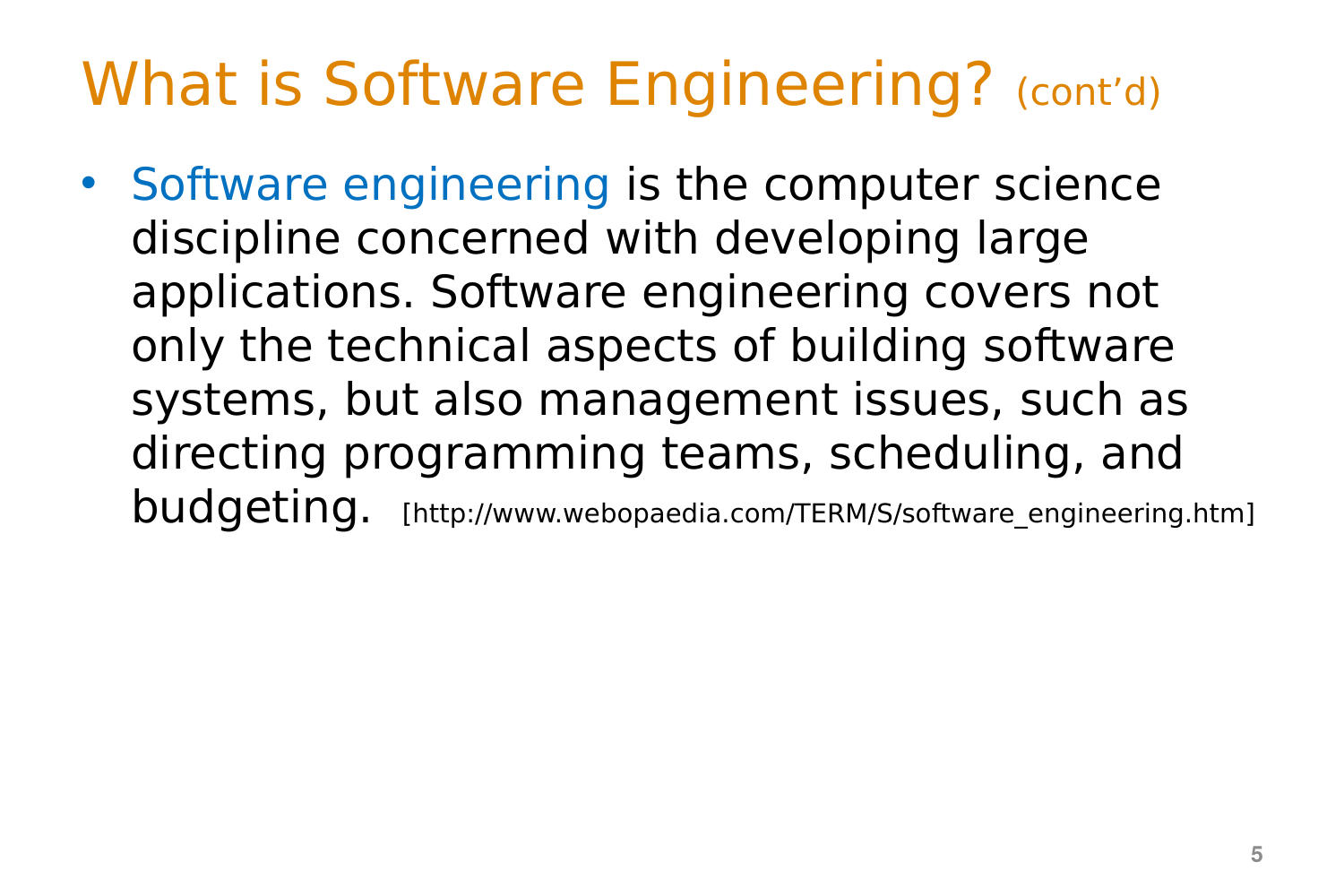

# What is Software Engineering? (cont’d)
Software engineering is the computer science discipline concerned with developing large applications. Software engineering covers not only the technical aspects of building software systems, but also management issues, such as directing programming teams, scheduling, and budgeting.  [http://www.webopaedia.com/TERM/S/software_engineering.htm]

5